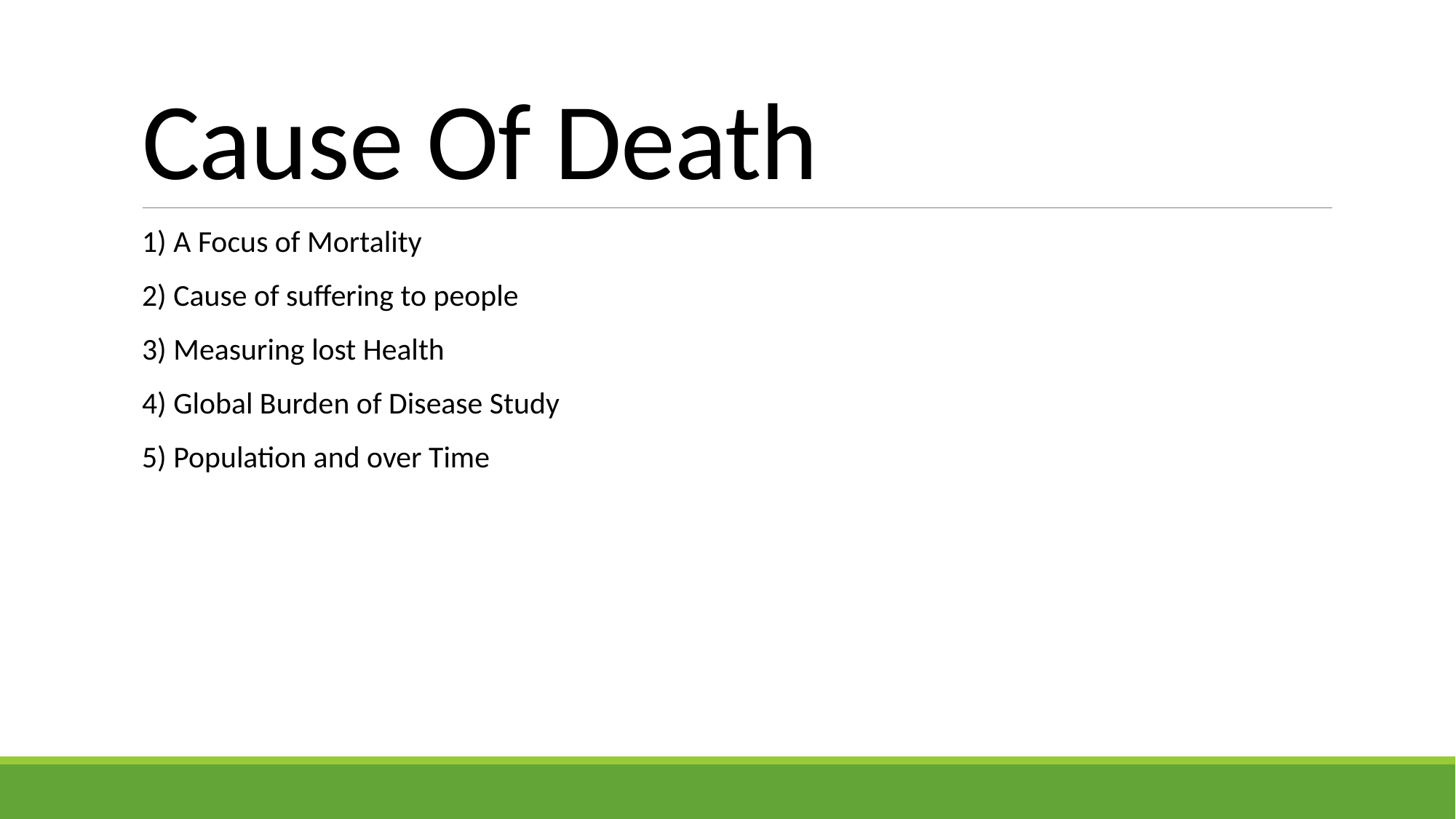

# Cause Of Death
1) A Focus of Mortality
2) Cause of suffering to people
3) Measuring lost Health
4) Global Burden of Disease Study
5) Population and over Time